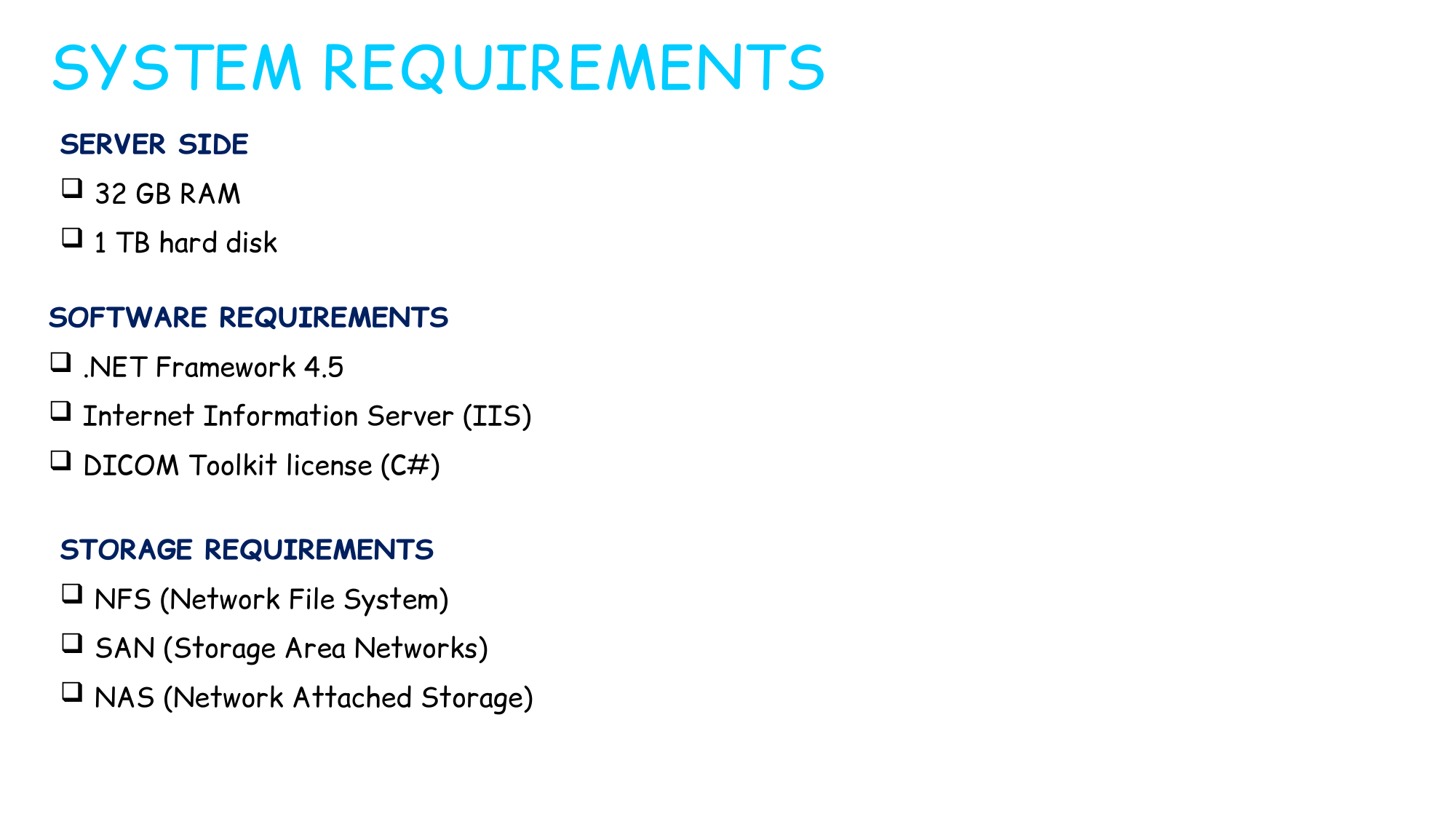

# SYSTEM REQUIREMENTS
SERVER SIDE
32 GB RAM
1 TB hard disk
SOFTWARE REQUIREMENTS
.NET Framework 4.5
Internet Information Server (IIS)
DICOM Toolkit license (C#)
STORAGE REQUIREMENTS
NFS (Network File System)
SAN (Storage Area Networks)
NAS (Network Attached Storage)